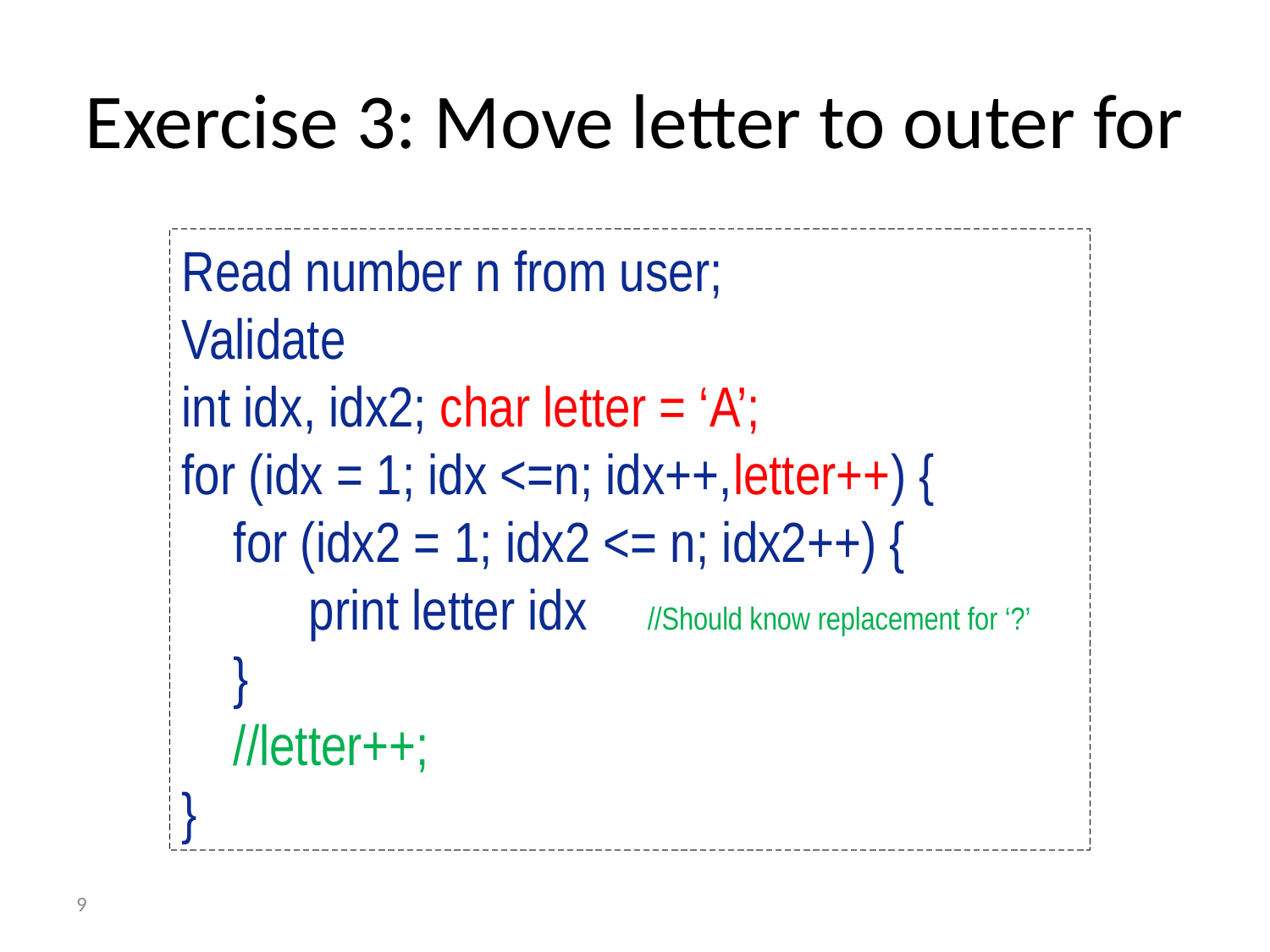

# Exercise 3: Move letter to outer for

Read number n from user;
Validate
int idx, idx2; char letter = ‘A’;
for (idx = 1; idx <=n; idx++,letter++) {
    for (idx2 = 1; idx2 <= n; idx2++) {
	print letter idx
    }
    //letter++;
}
//Should know replacement for ‘?’
9